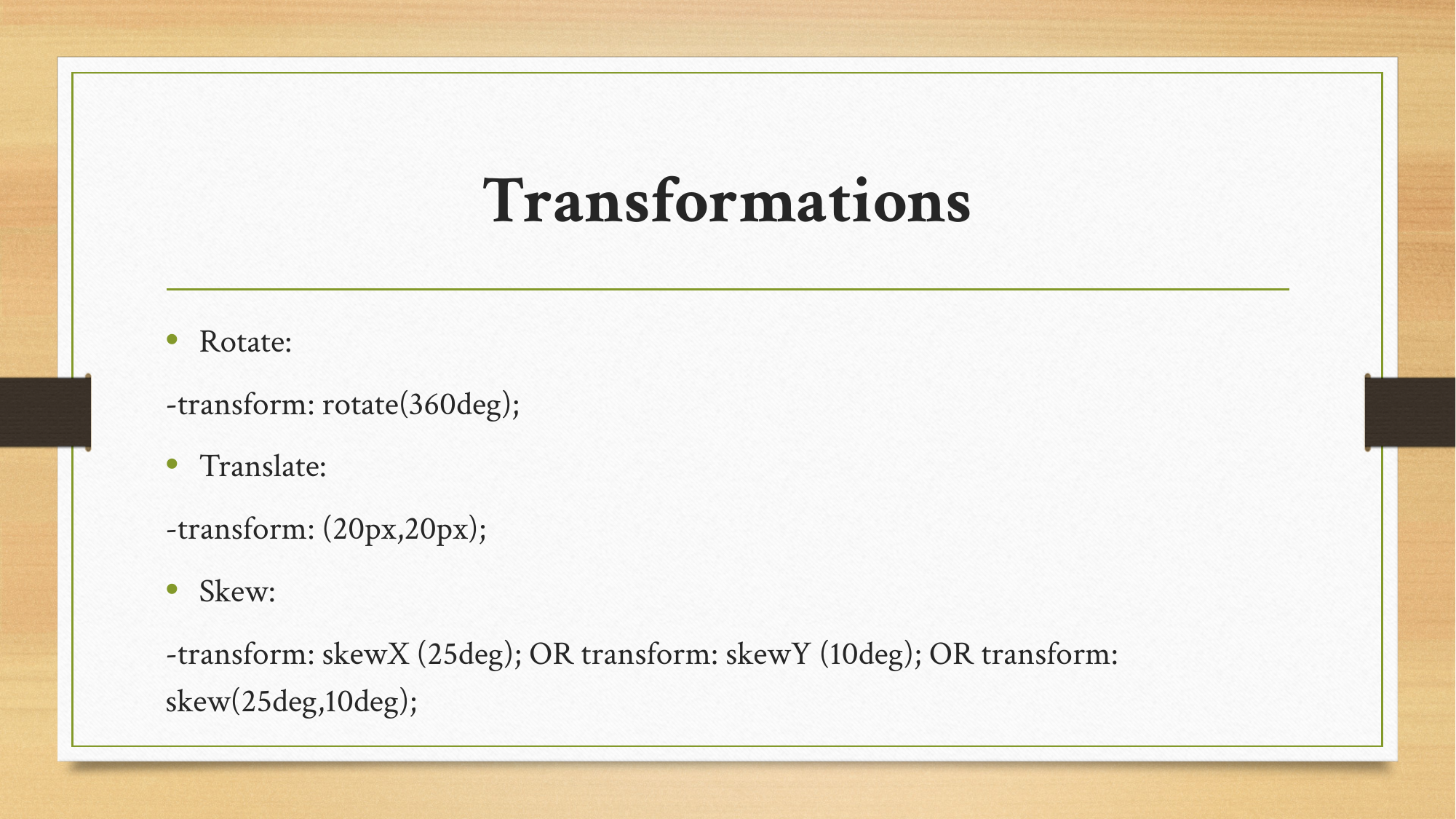

# Transformations
Rotate:
-transform: rotate(360deg);
Translate:
-transform: (20px,20px);
Skew:
-transform: skewX (25deg); OR transform: skewY (10deg); OR transform: skew(25deg,10deg);